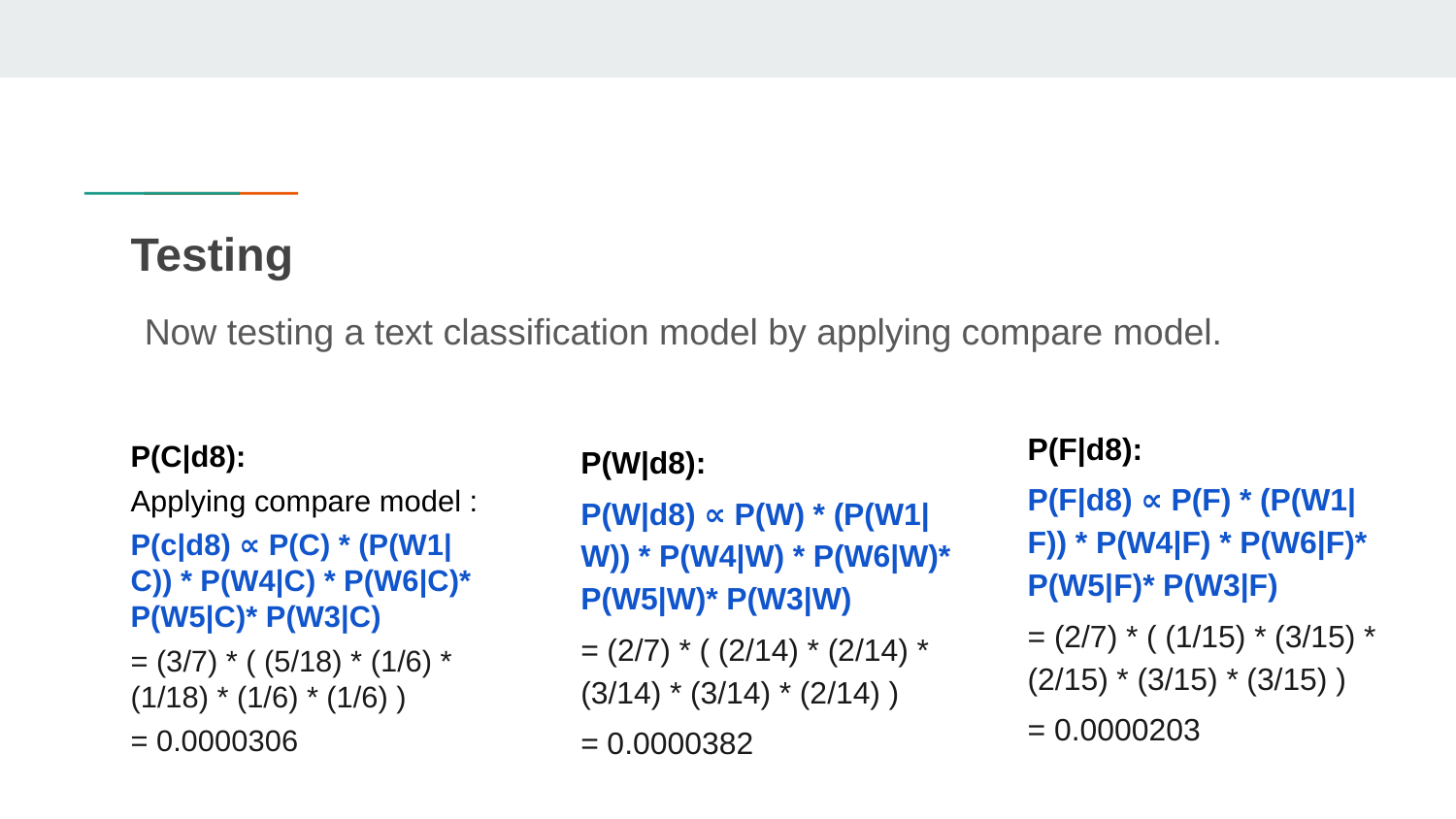

# Testing
Now testing a text classification model by applying compare model.
P(F|d8):
P(F|d8) ∝ P(F) * (P(W1|F)) * P(W4|F) * P(W6|F)* P(W5|F)* P(W3|F)
= (2/7) * ( (1/15) * (3/15) * (2/15) * (3/15) * (3/15) )
= 0.0000203
P(C|d8):
Applying compare model :
P(c|d8) ∝ P(C) * (P(W1|C)) * P(W4|C) * P(W6|C)* P(W5|C)* P(W3|C)
= (3/7) * ( (5/18) * (1/6) * (1/18) * (1/6) * (1/6) )
= 0.0000306
P(W|d8):
P(W|d8) ∝ P(W) * (P(W1|W)) * P(W4|W) * P(W6|W)* P(W5|W)* P(W3|W)
= (2/7) * ( (2/14) * (2/14) * (3/14) * (3/14) * (2/14) )
= 0.0000382